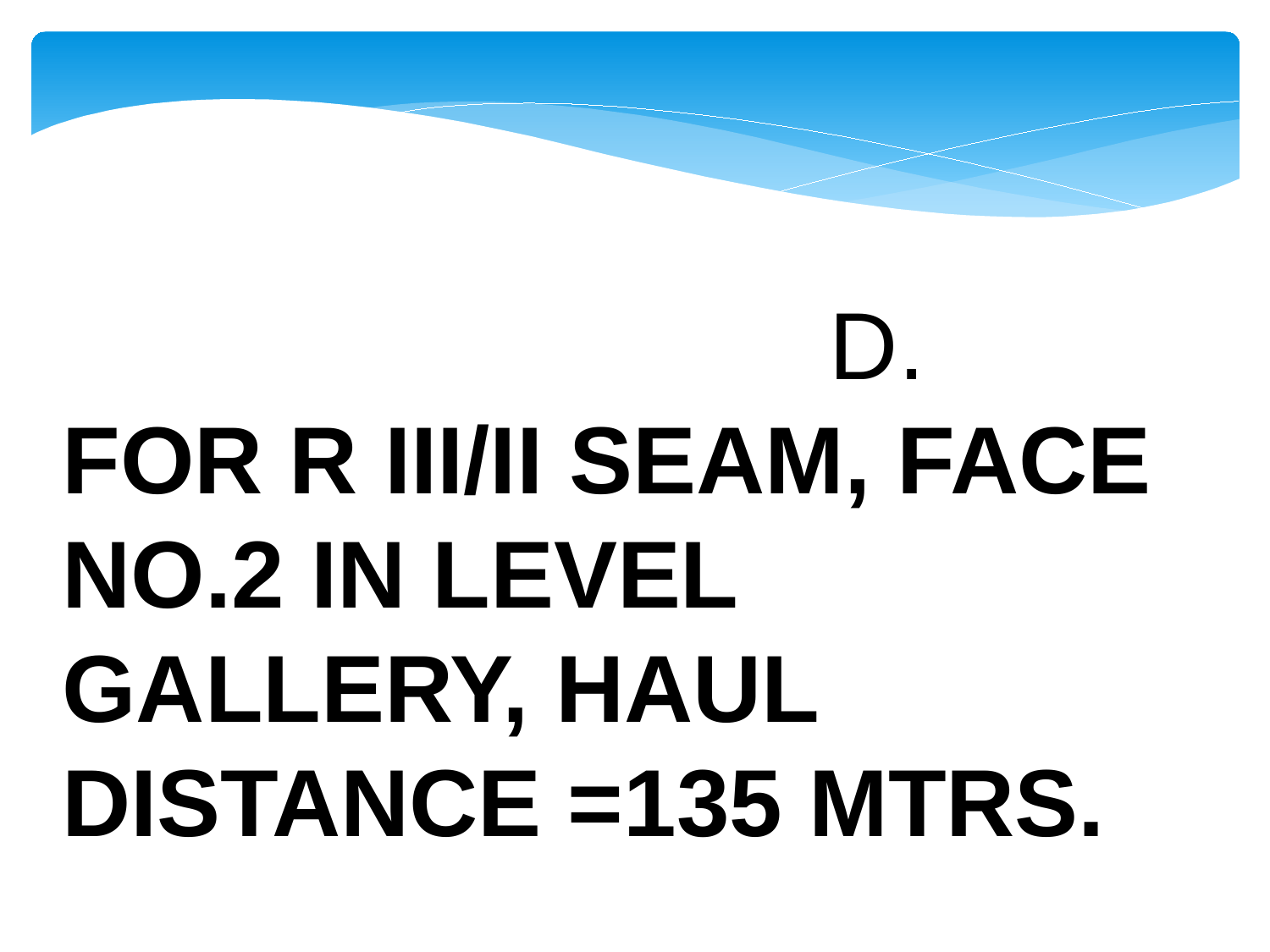

D.
FOR R III/II SEAM, FACE NO.2 IN LEVEL GALLERY, HAUL DISTANCE =135 MTRS.